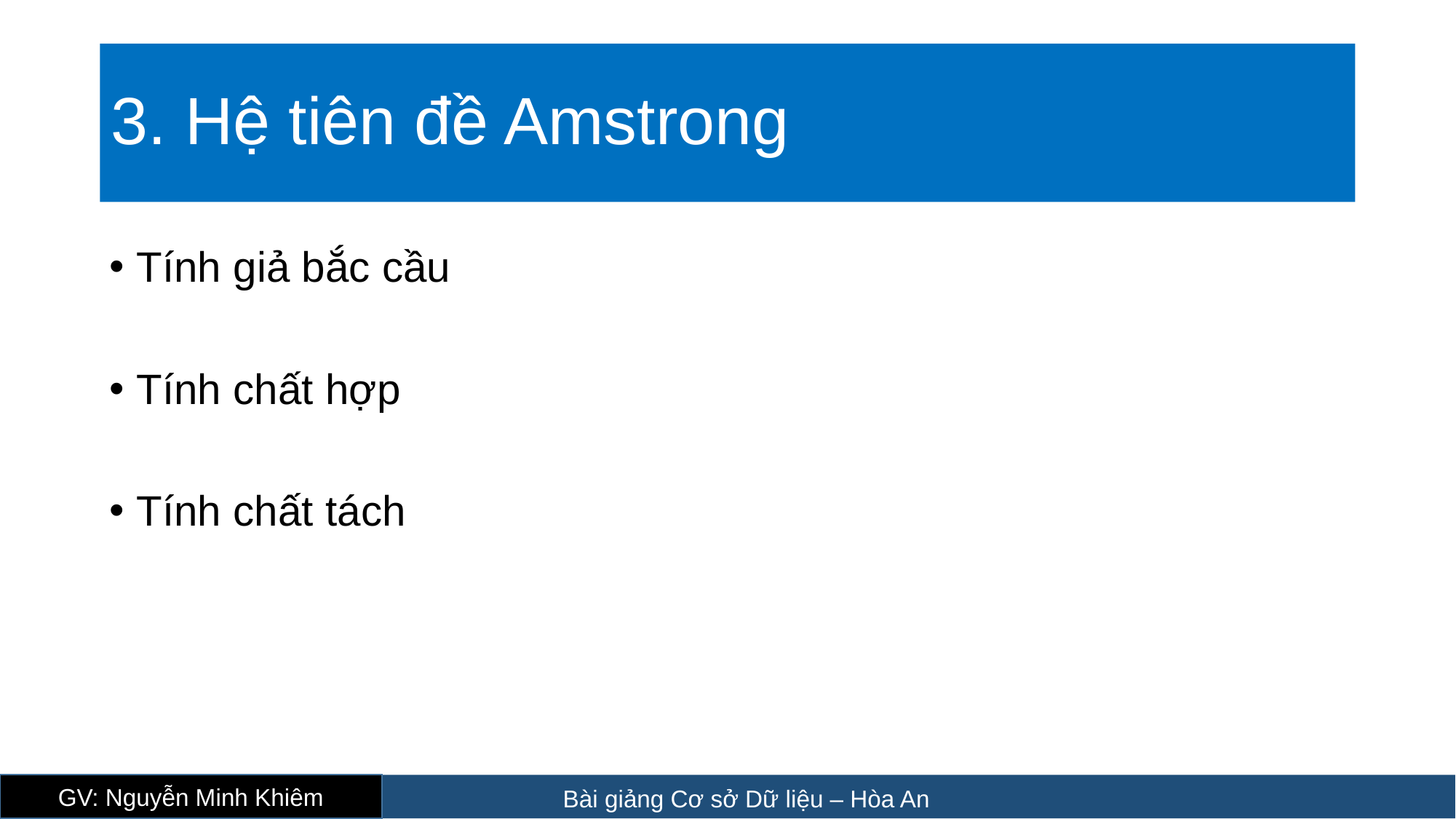

# 3. Hệ tiên đề Amstrong
Tính giả bắc cầu

Tính chất hợp

Tính chất tách